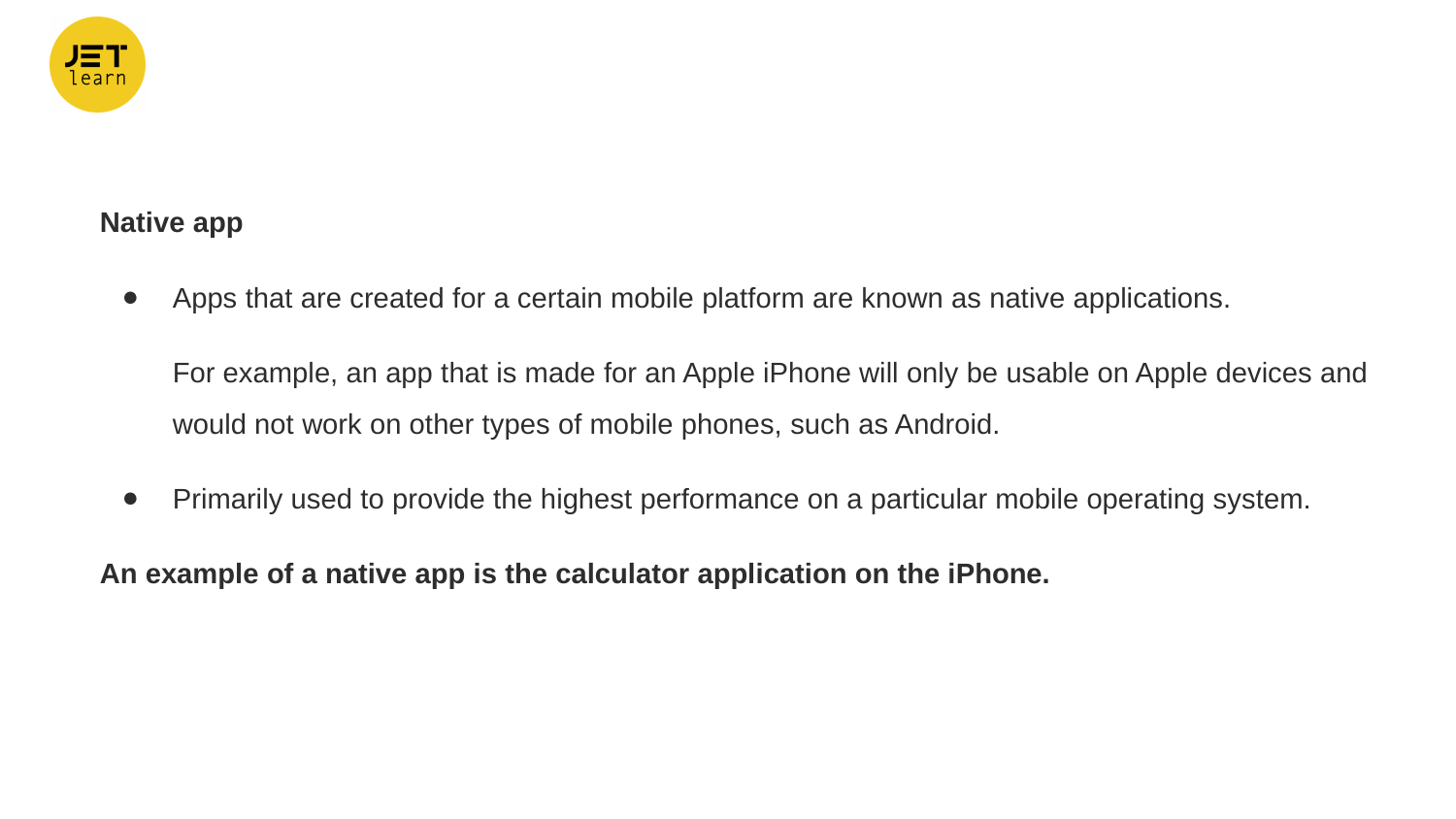

Native app
Apps that are created for a certain mobile platform are known as native applications.
For example, an app that is made for an Apple iPhone will only be usable on Apple devices and would not work on other types of mobile phones, such as Android.
Primarily used to provide the highest performance on a particular mobile operating system.
An example of a native app is the calculator application on the iPhone.